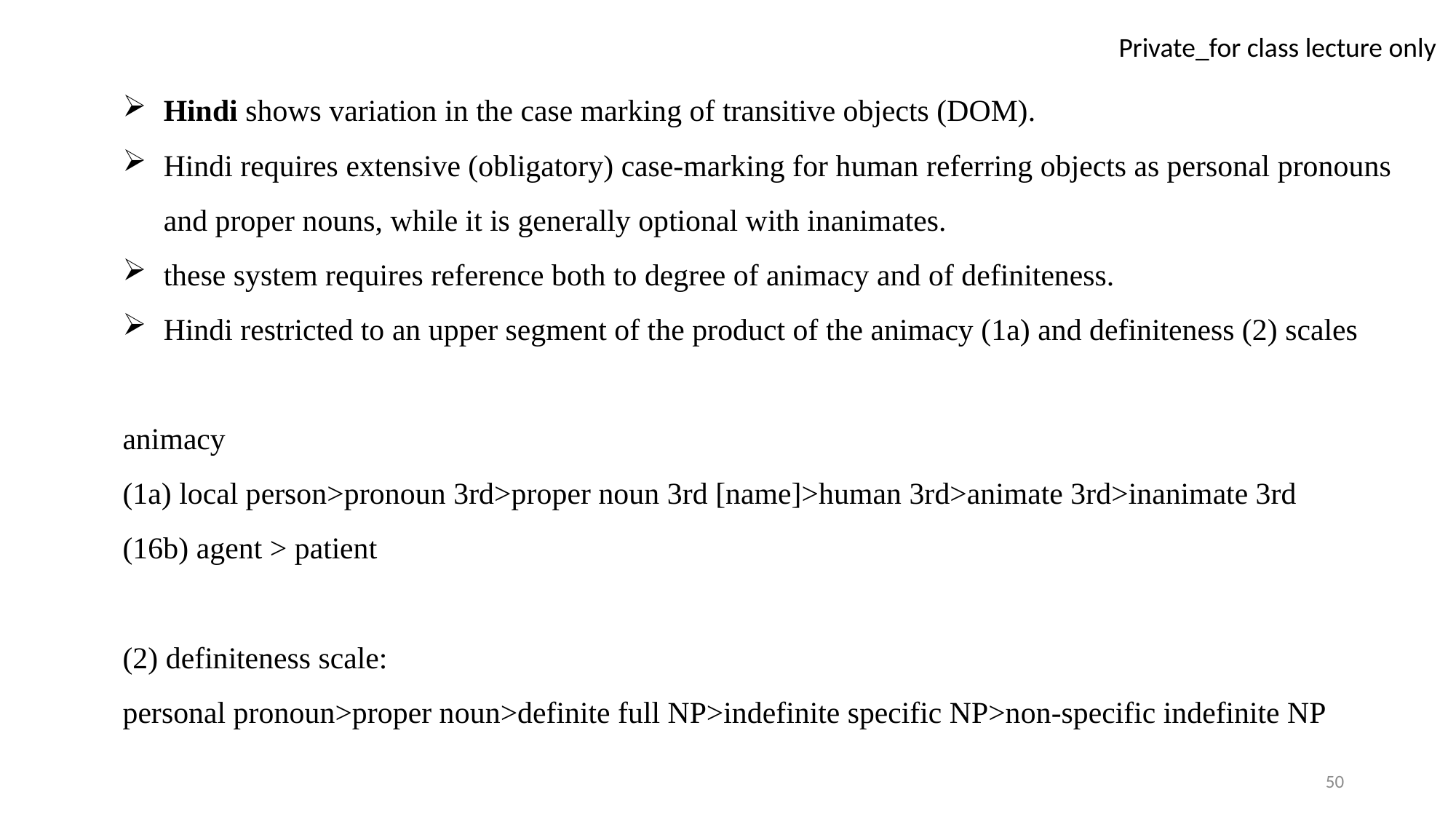

Hindi shows variation in the case marking of transitive objects (DOM).
Hindi requires extensive (obligatory) case-marking for human referring objects as personal pronouns and proper nouns, while it is generally optional with inanimates.
these system requires reference both to degree of animacy and of definiteness.
Hindi restricted to an upper segment of the product of the animacy (1a) and definiteness (2) scales

animacy
(1a) local person>pronoun 3rd>proper noun 3rd [name]>human 3rd>animate 3rd>inanimate 3rd
(16b) agent > patient

(2) definiteness scale:
personal pronoun>proper noun>definite full NP>indefinite specific NP>non-specific indefinite NP

50